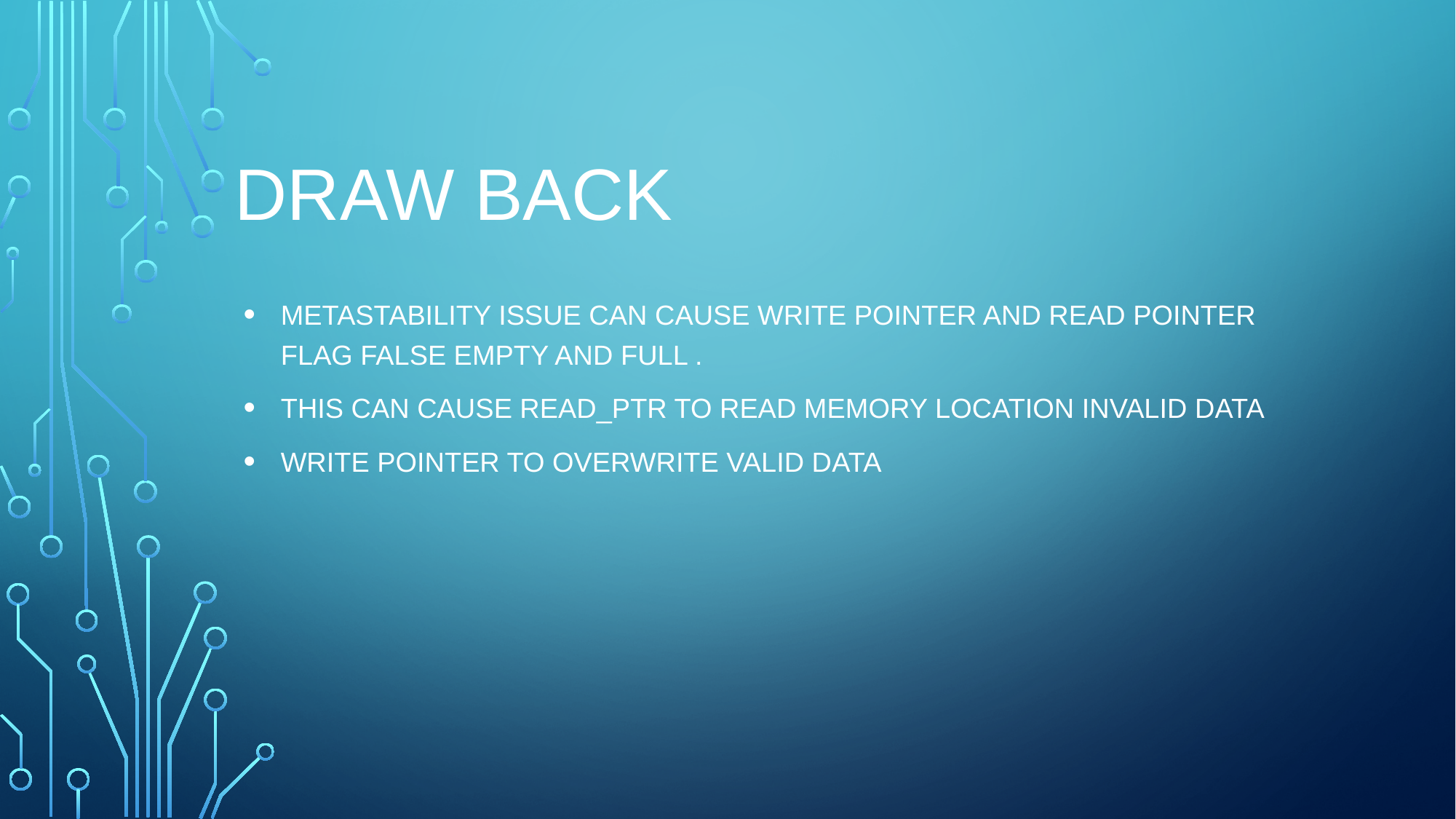

# Draw back
Metastability issue can cause write pointer and read pointer FLAG false empty and full .
This can cause read_ptr to read memory location invalid data
Write pointer to overwrite valid data